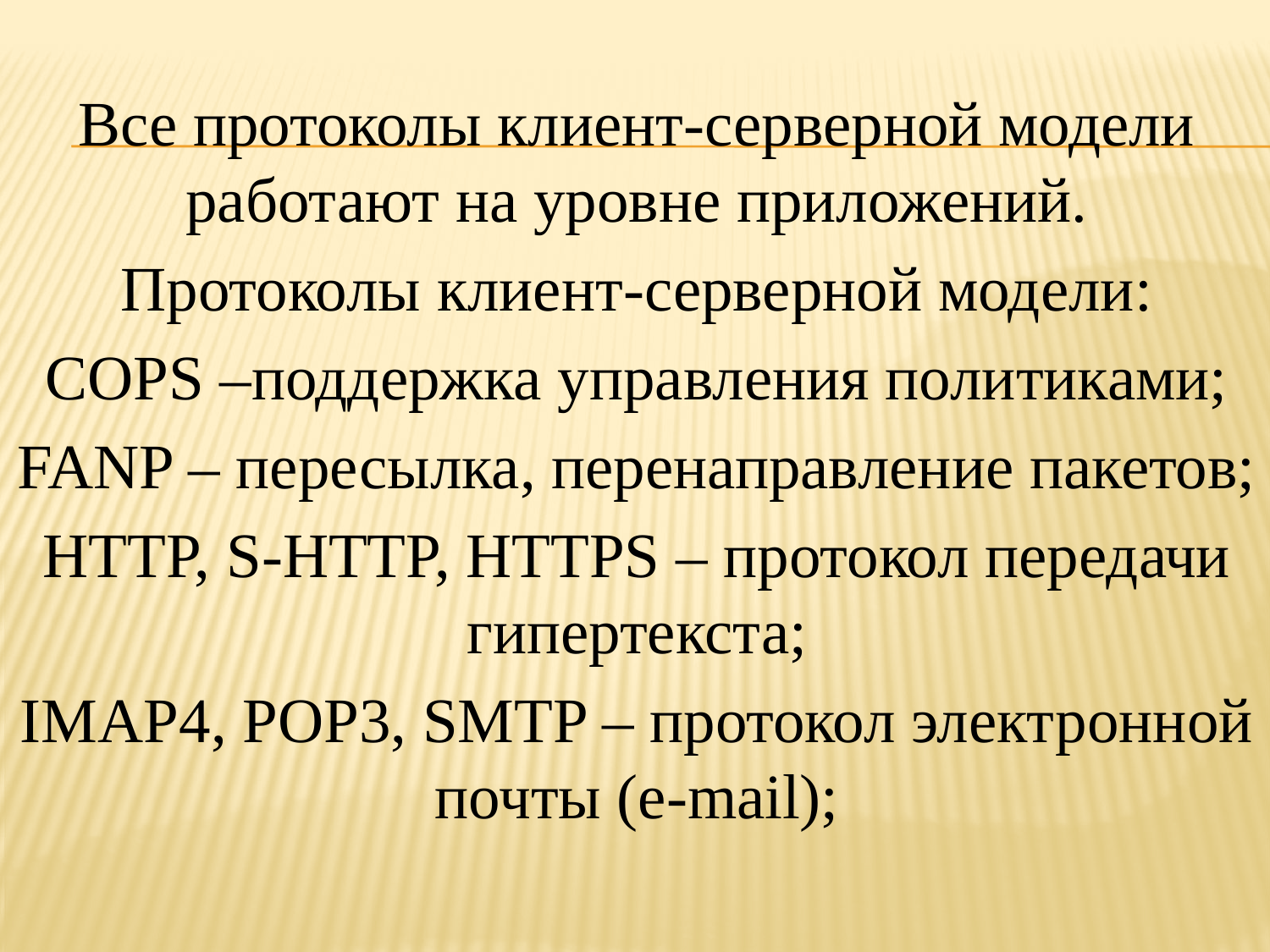

Все протоколы клиент-серверной модели работают на уровне приложений.
Протоколы клиент-серверной модели:
COPS –поддержка управления политиками;
FANP – пересылка, перенаправление пакетов;
HTTP, S-HTTP, HTTPS – протокол передачи гипертекста;
IMAP4, POP3, SMTP – протокол электронной почты (e-mail);